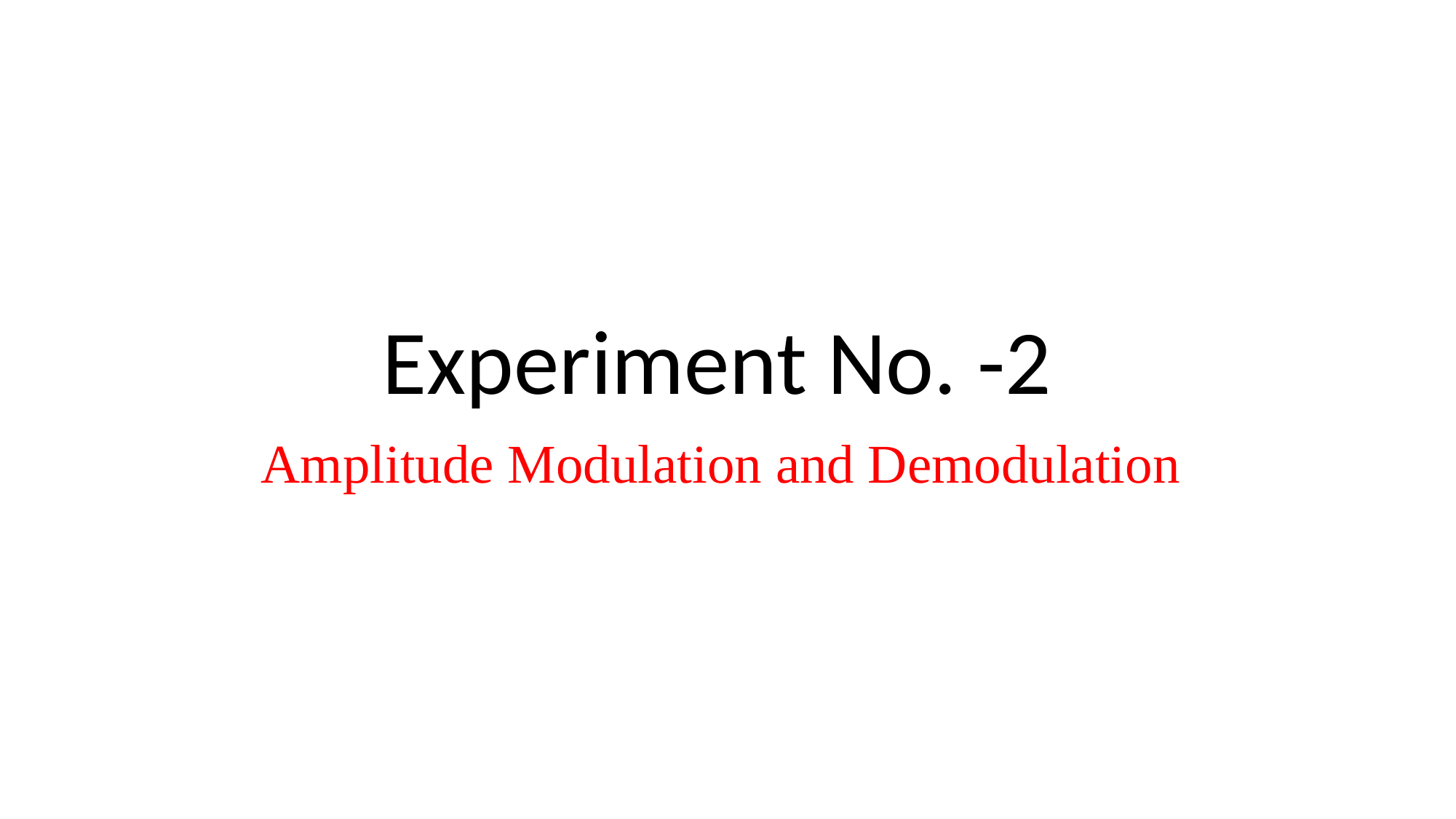

# Experiment No. -2
Amplitude Modulation and Demodulation